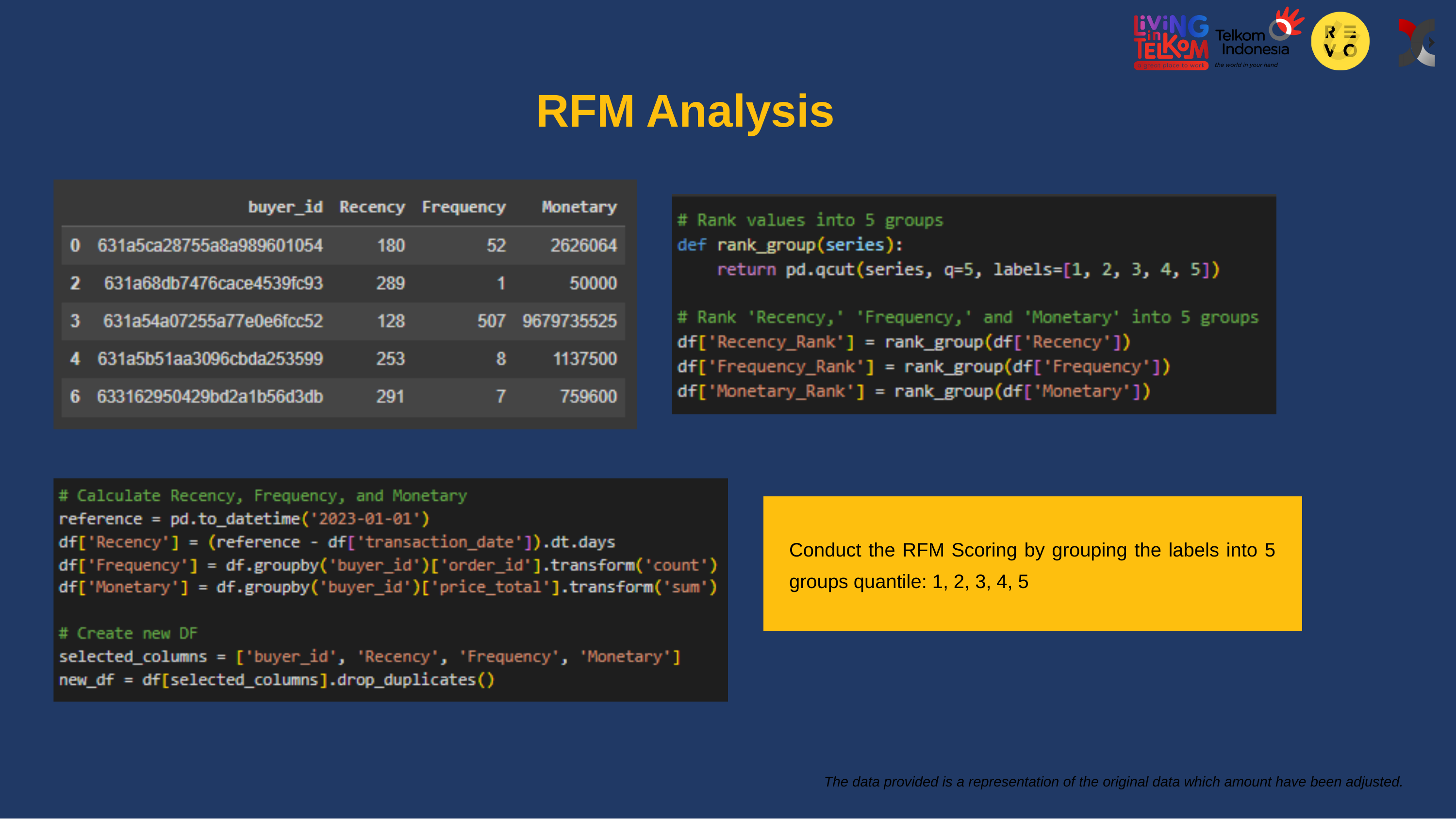

RFM Analysis

Findings

Conduct the RFM Scoring by grouping the labels into 5 groups quantile: 1, 2, 3, 4, 5
The data provided is a representation of the original data which amount have been adjusted.